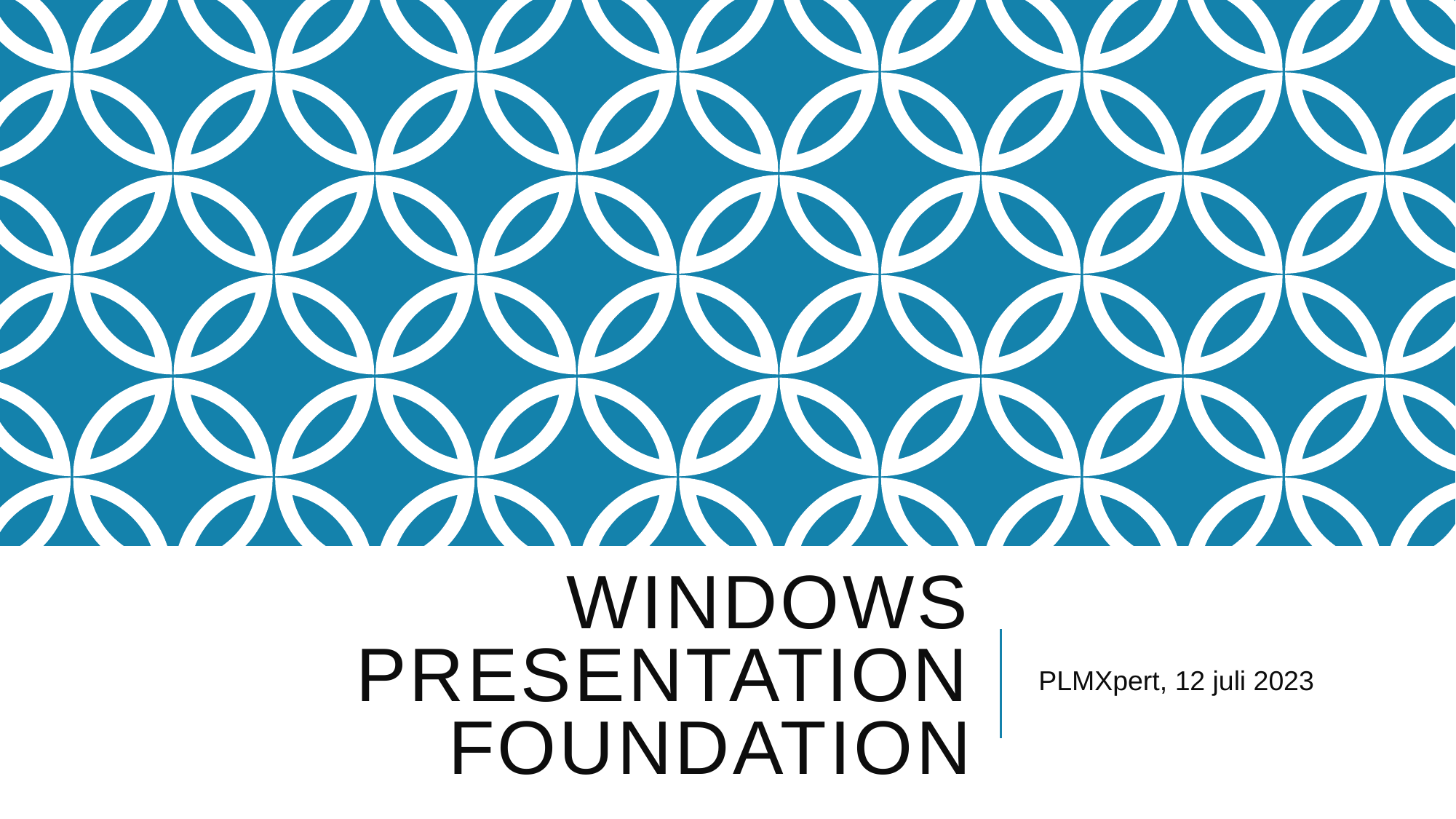

# Windows presentation foundation
PLMXpert, 12 juli 2023